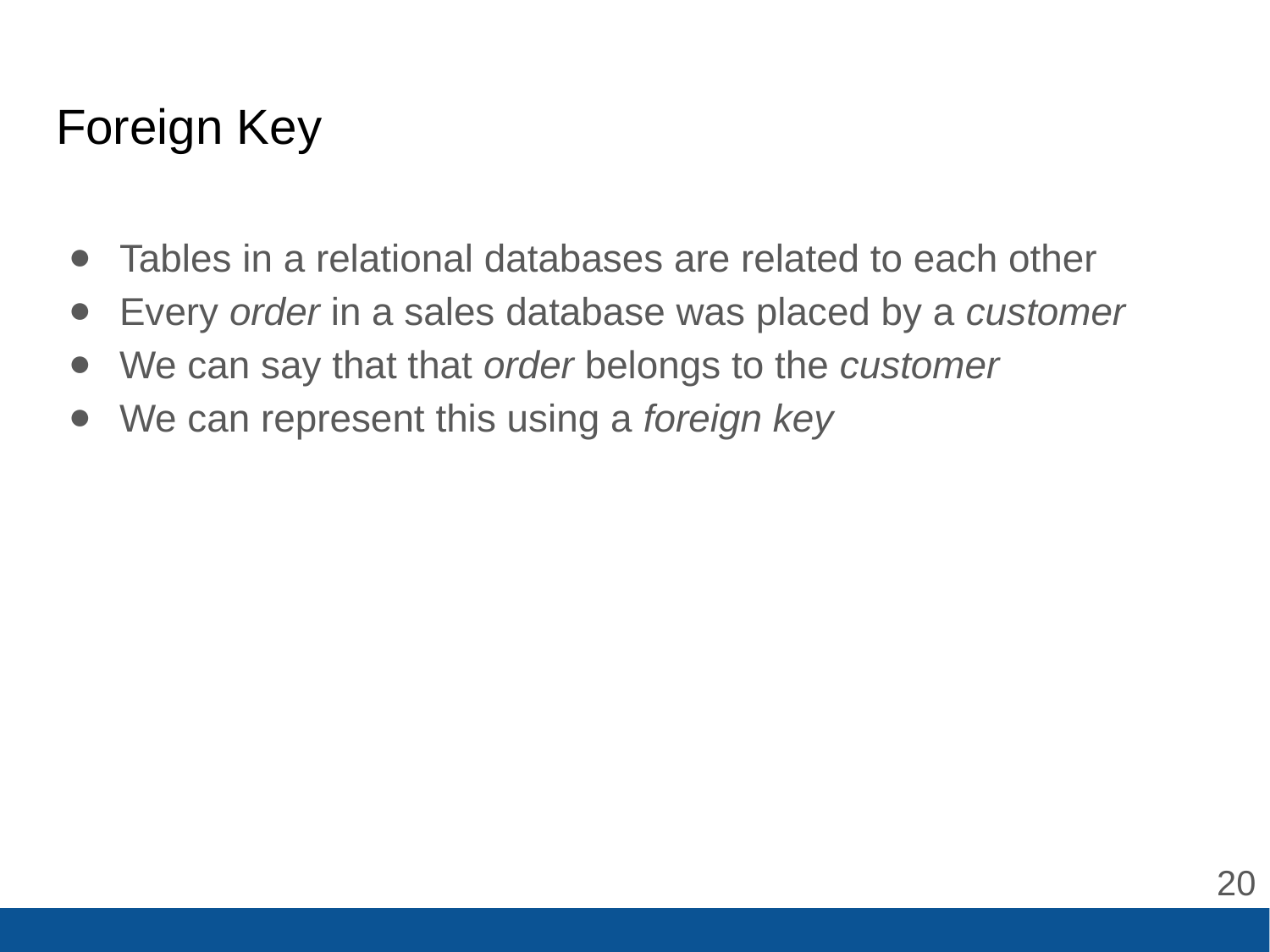

# Foreign Key
Tables in a relational databases are related to each other
Every order in a sales database was placed by a customer
We can say that that order belongs to the customer
We can represent this using a foreign key

20